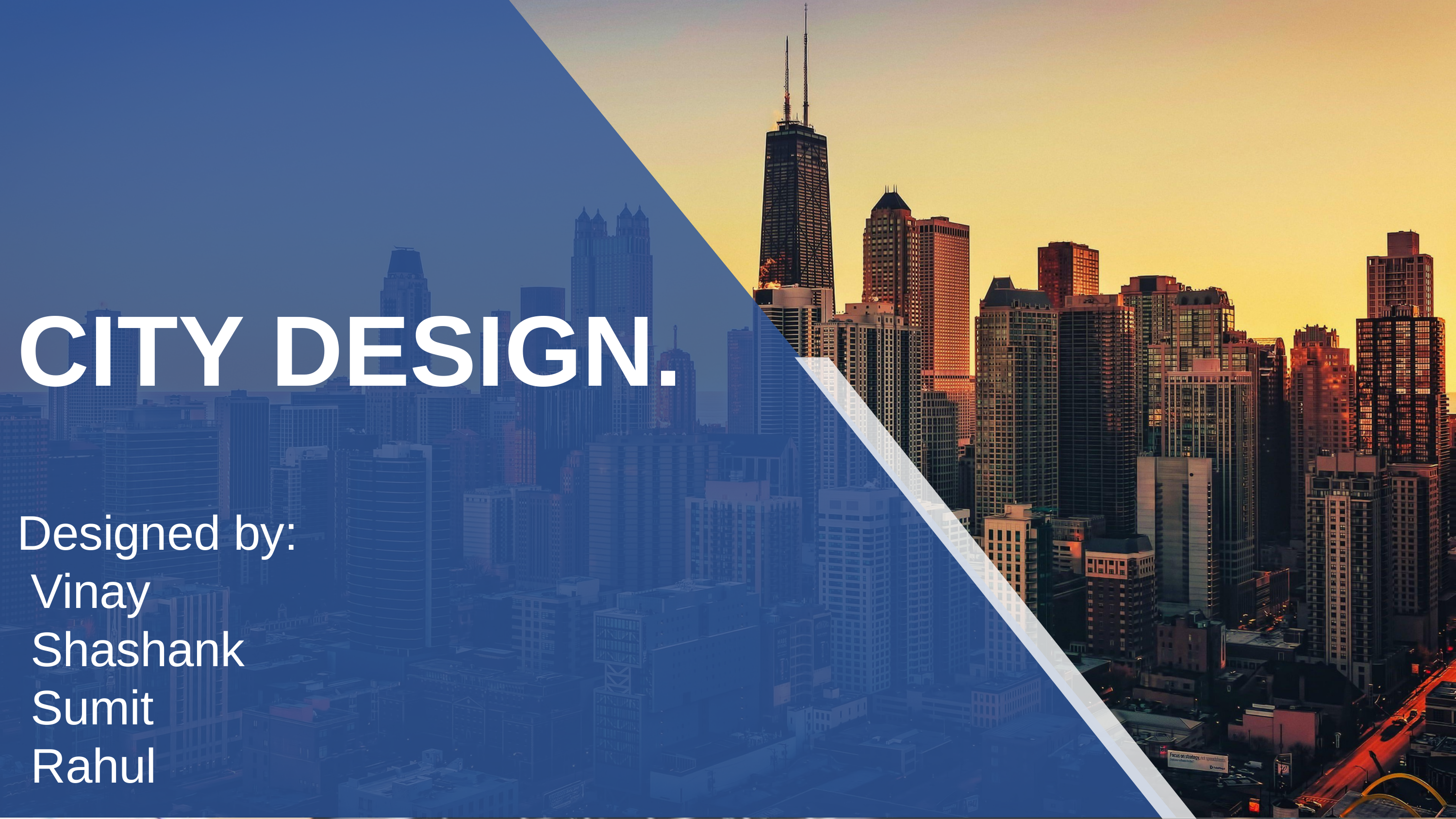

CITY DESIGN.

Designed by:
 Vinay
 Shashank
 Sumit
 Rahul